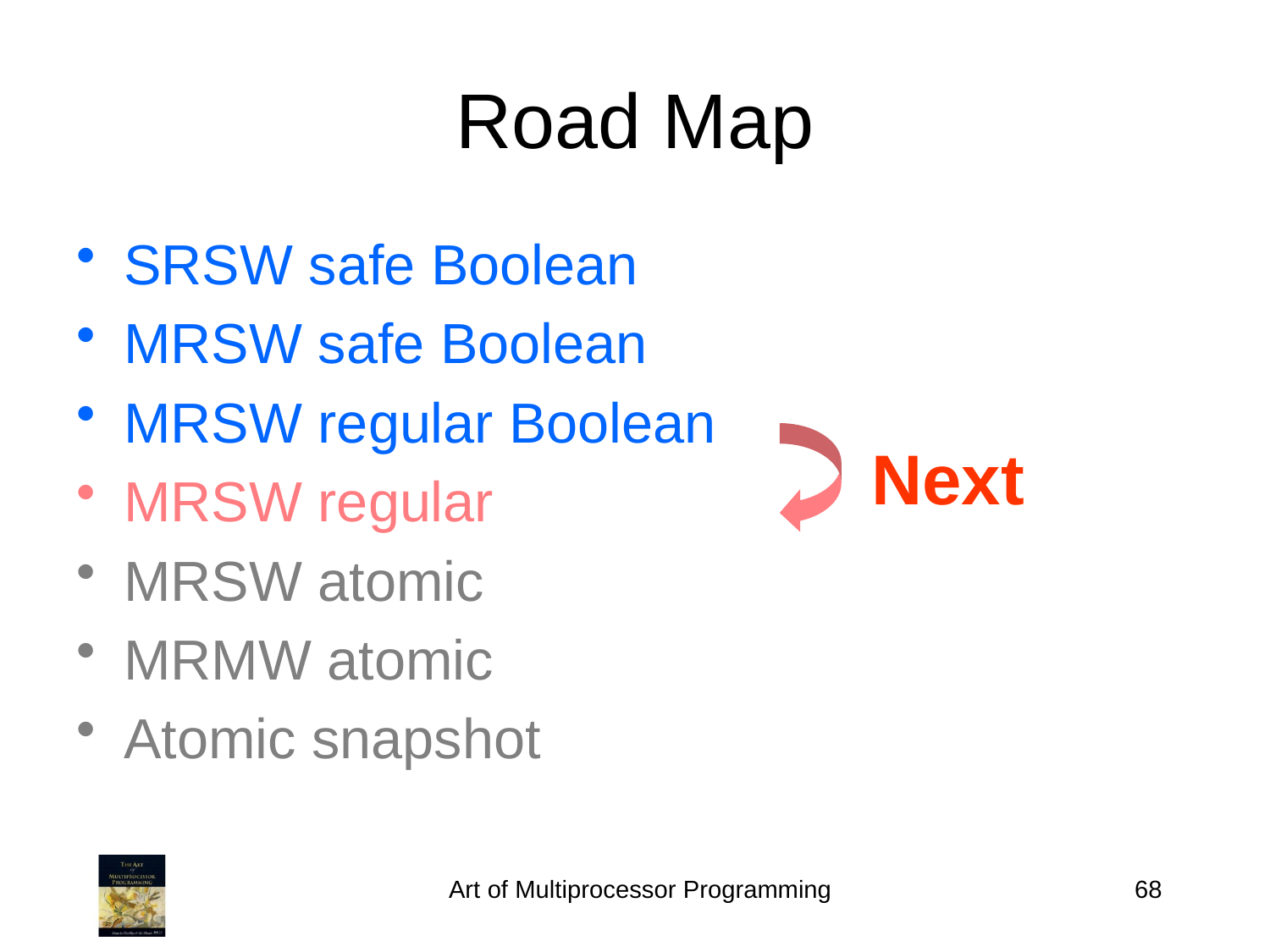

Road Map
SRSW safe Boolean
MRSW safe Boolean
MRSW regular Boolean
MRSW regular
MRSW atomic
MRMW atomic
Atomic snapshot

Next
Art of Multiprocessor Programming
68